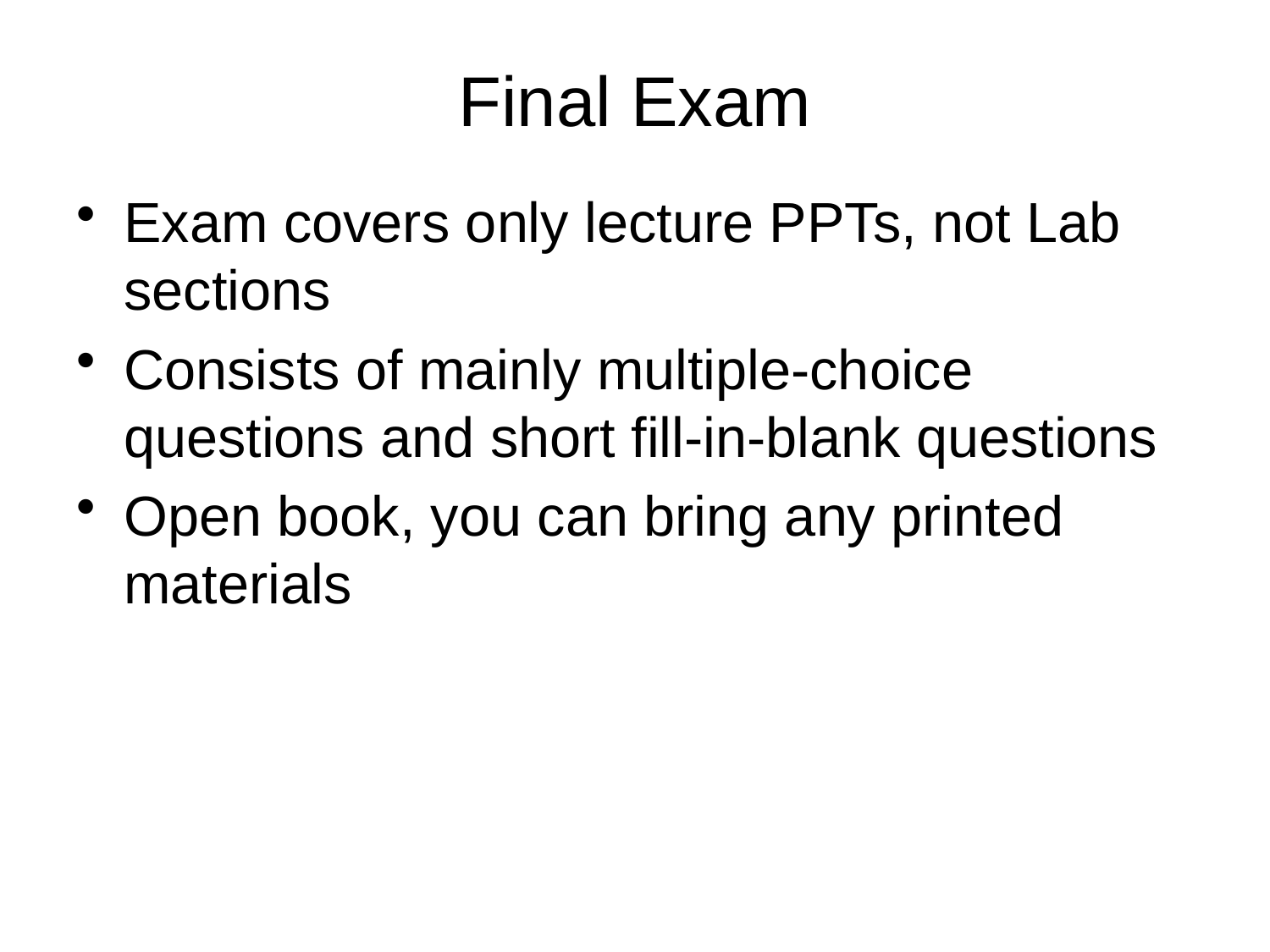

# Final Exam
Exam covers only lecture PPTs, not Lab sections
Consists of mainly multiple-choice questions and short fill-in-blank questions
Open book, you can bring any printed materials